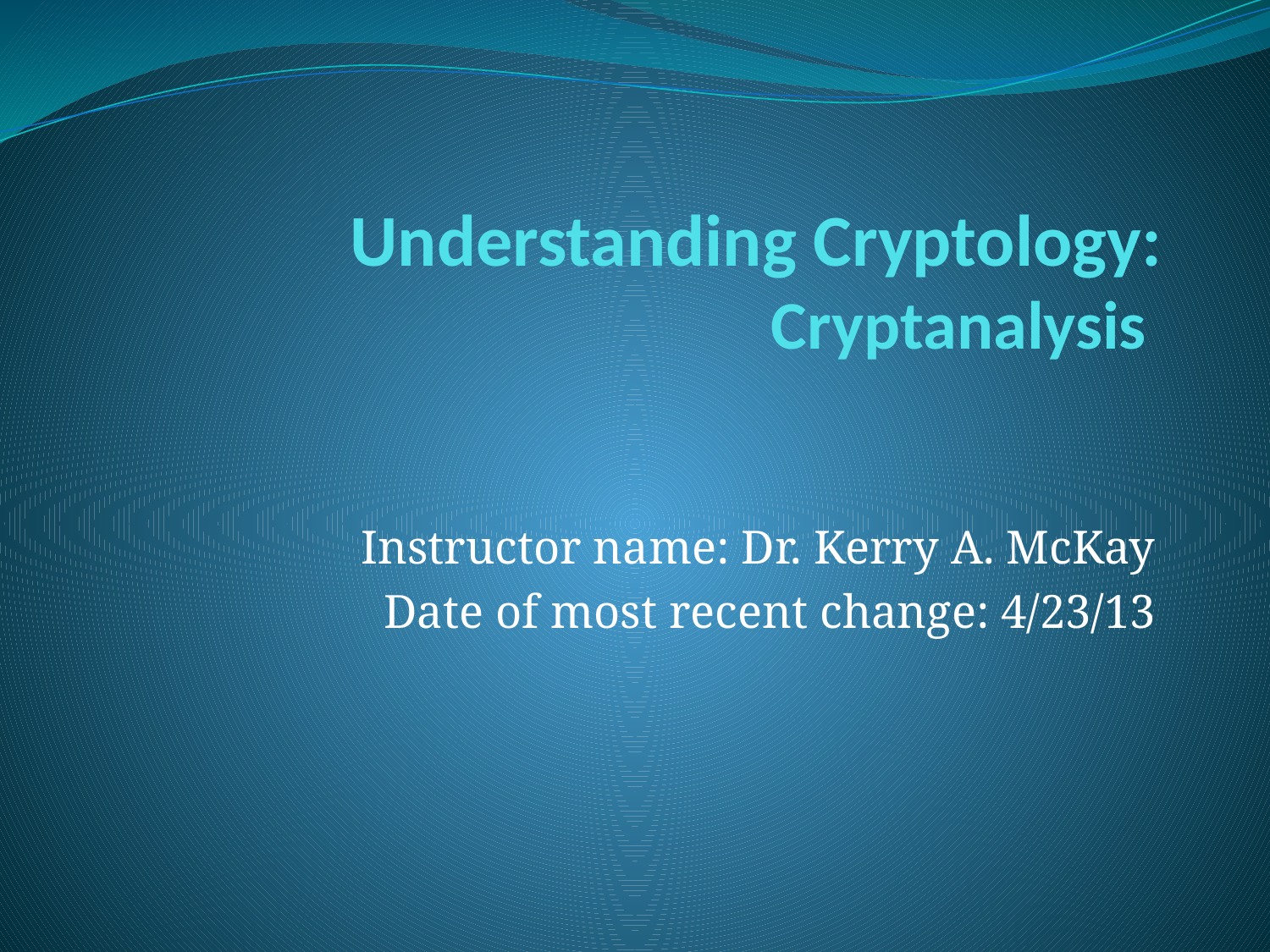

# Understanding Cryptology: Cryptanalysis

Instructor name: Dr. Kerry A. McKay
Date of most recent change: 4/23/13